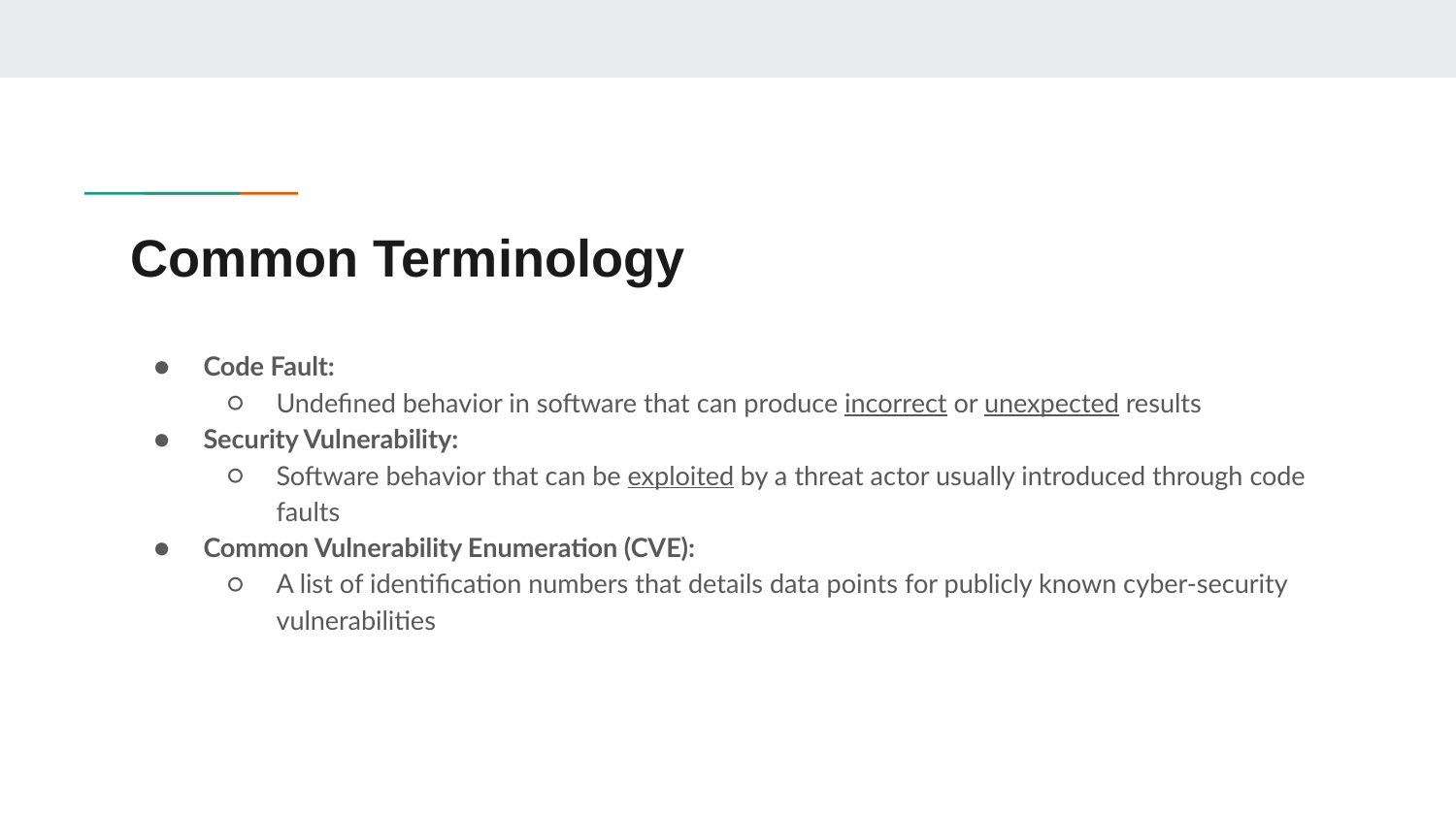

# Common Terminology
Code Fault:
Undefined behavior in software that can produce incorrect or unexpected results
Security Vulnerability:
Software behavior that can be exploited by a threat actor usually introduced through code faults
Common Vulnerability Enumeration (CVE):
A list of identification numbers that details data points for publicly known cyber-security vulnerabilities